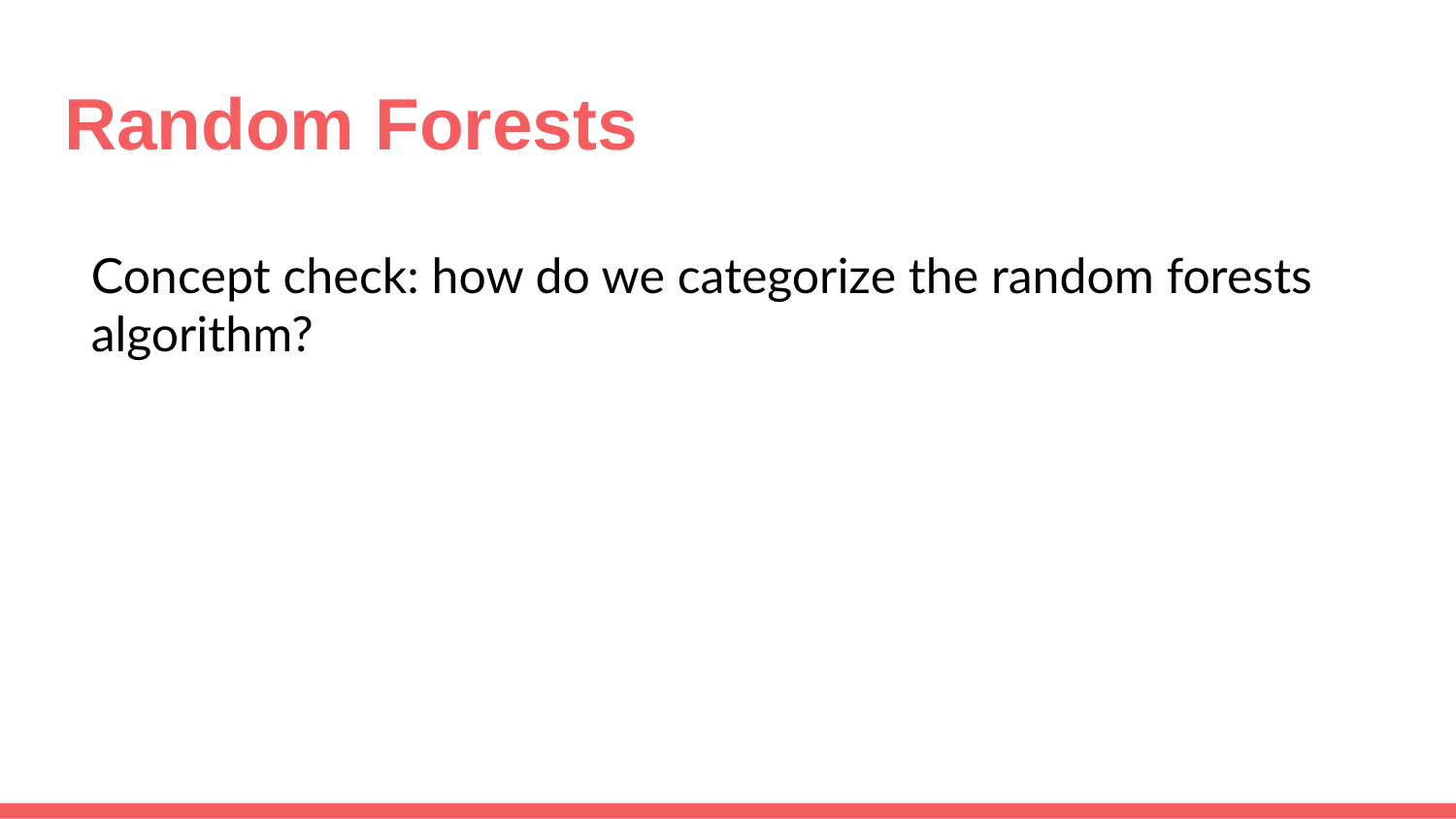

# Random Forests
Concept check: how do we categorize the random forests algorithm?